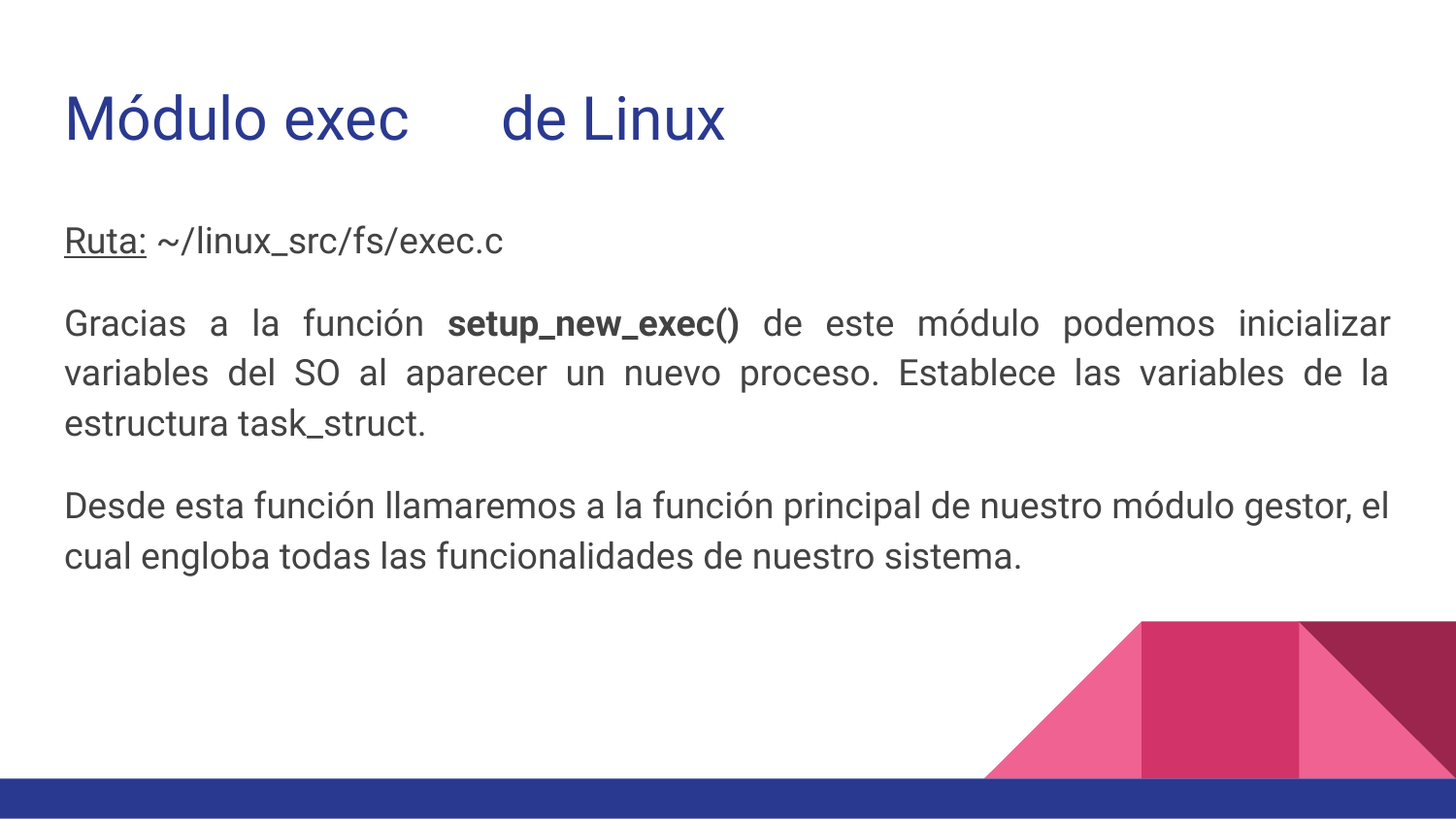

# Módulo exec	de Linux
Ruta: ~/linux_src/fs/exec.c
Gracias a la función setup_new_exec() de este módulo podemos inicializar variables del SO al aparecer un nuevo proceso. Establece las variables de la estructura task_struct.
Desde esta función llamaremos a la función principal de nuestro módulo gestor, el cual engloba todas las funcionalidades de nuestro sistema.